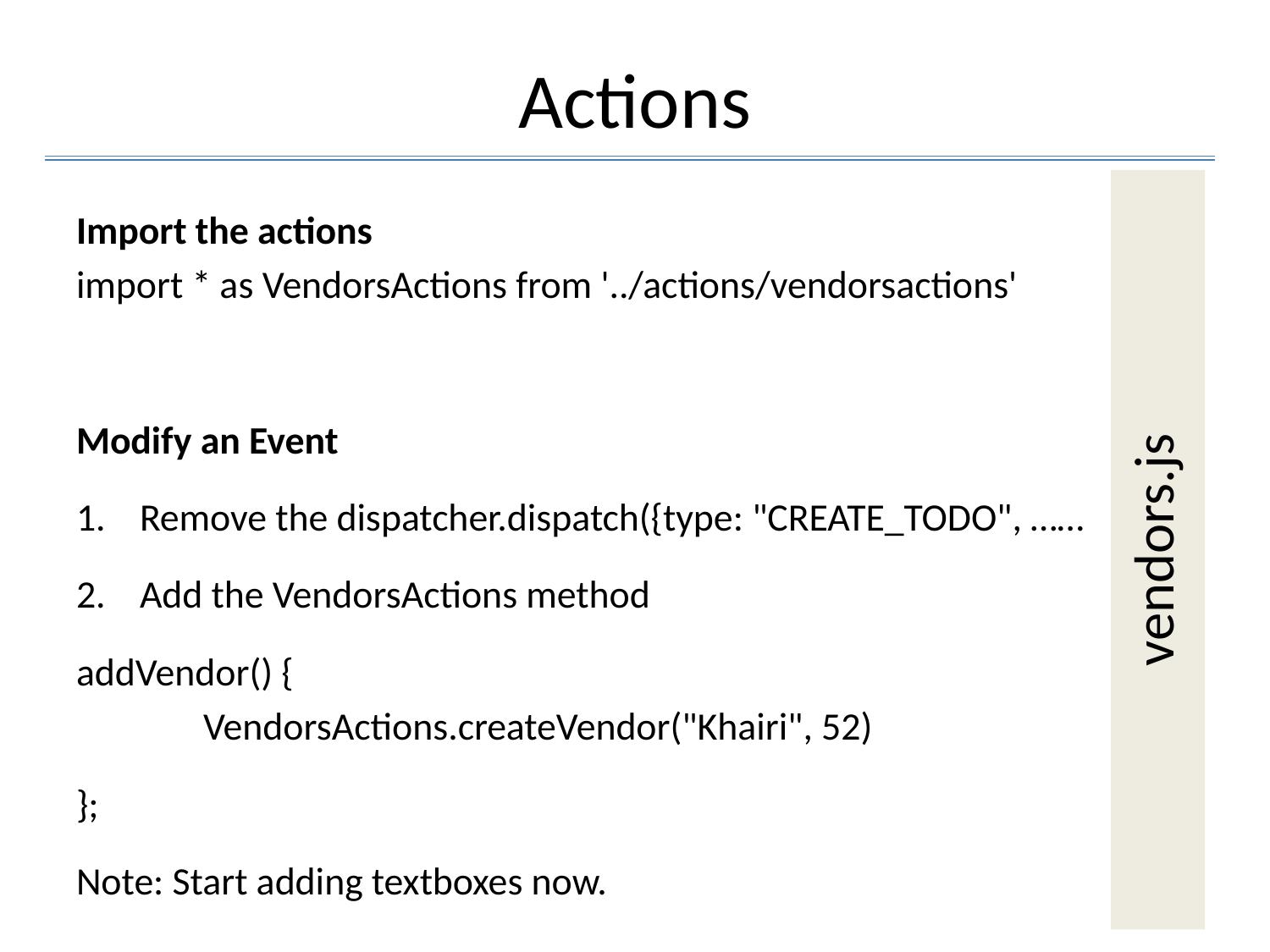

# Actions
vendors.js
Import the actions
import * as VendorsActions from '../actions/vendorsactions'

Modify an Event
Remove the dispatcher.dispatch({type: "CREATE_TODO", ……
Add the VendorsActions method
addVendor() {
	VendorsActions.createVendor("Khairi", 52)
};
Note: Start adding textboxes now.